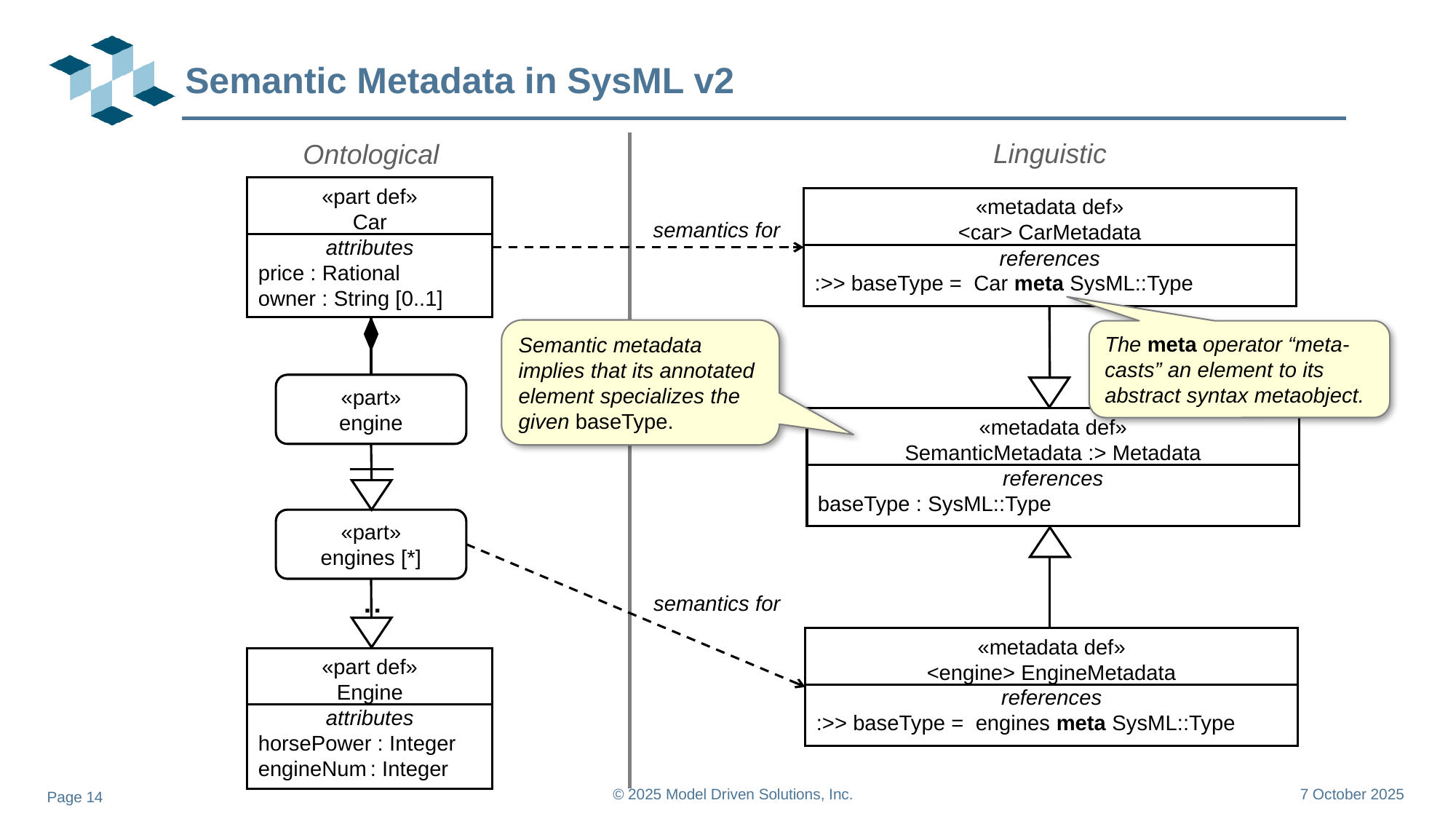

# Semantic Metadata in SysML v2
Linguistic
«metadata def»
<car> CarMetadata
references
:>> baseType =  Car meta SysML::Type
semantics for

«metadata def»
SemanticMetadata :> Metadata
references
baseType : SysML::Type

semantics for
«metadata def»
<engine> EngineMetadata
references
:>> baseType =  engines meta SysML::Type
Ontological
«part def»
Car
attributes
price : Rational
owner : String [0..1]

«part»
engine

«part»
engines [*]
:

«part def»
Engine
attributes
horsePower : Integer
engineNum : Integer
Semantic metadata implies that its annotated element specializes the given baseType.
The meta operator “meta-casts” an element to its abstract syntax metaobject.
© 2025 Model Driven Solutions, Inc.
7 October 2025